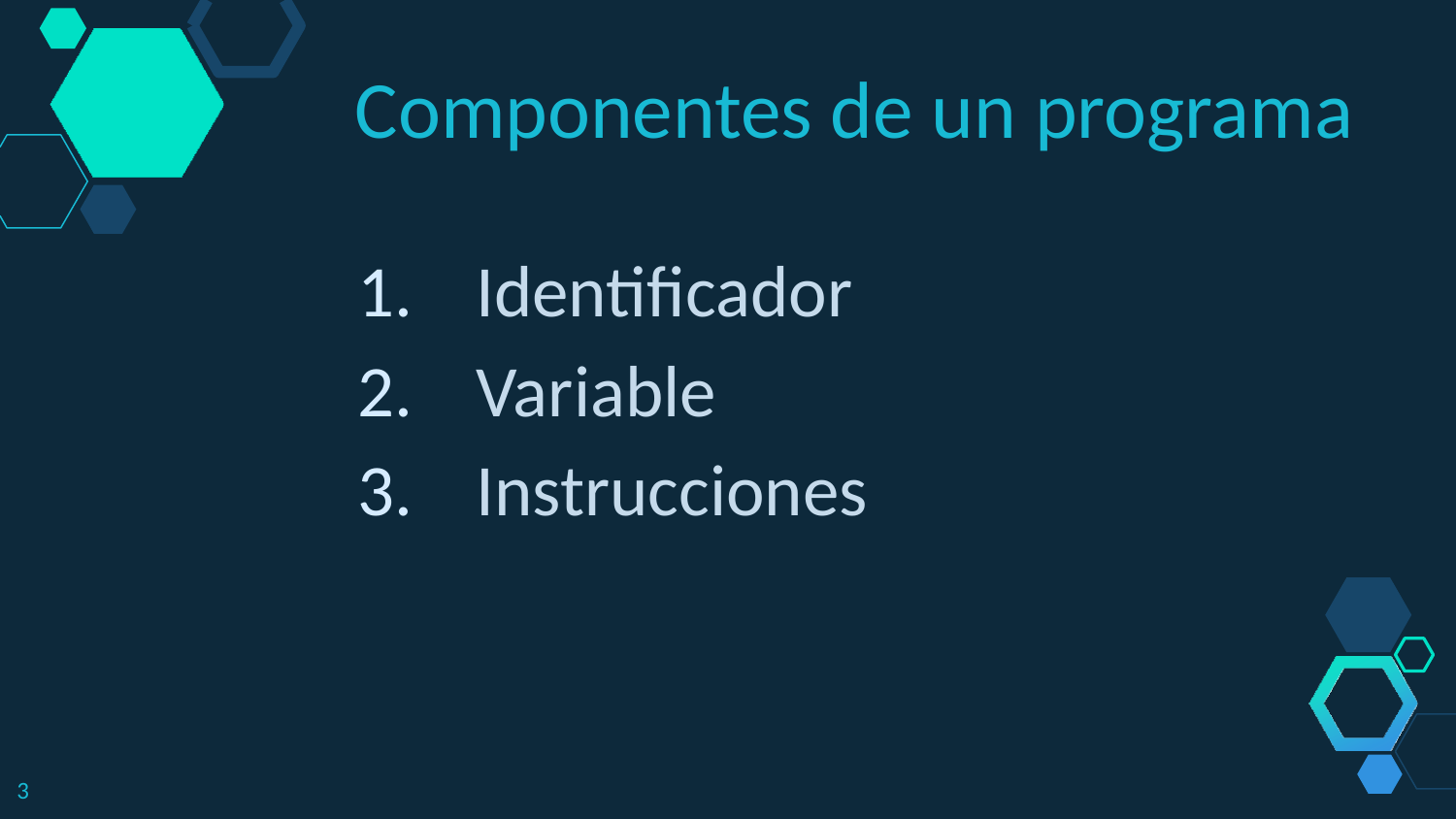

Componentes de un programa

Identificador
Variable
Instrucciones

3